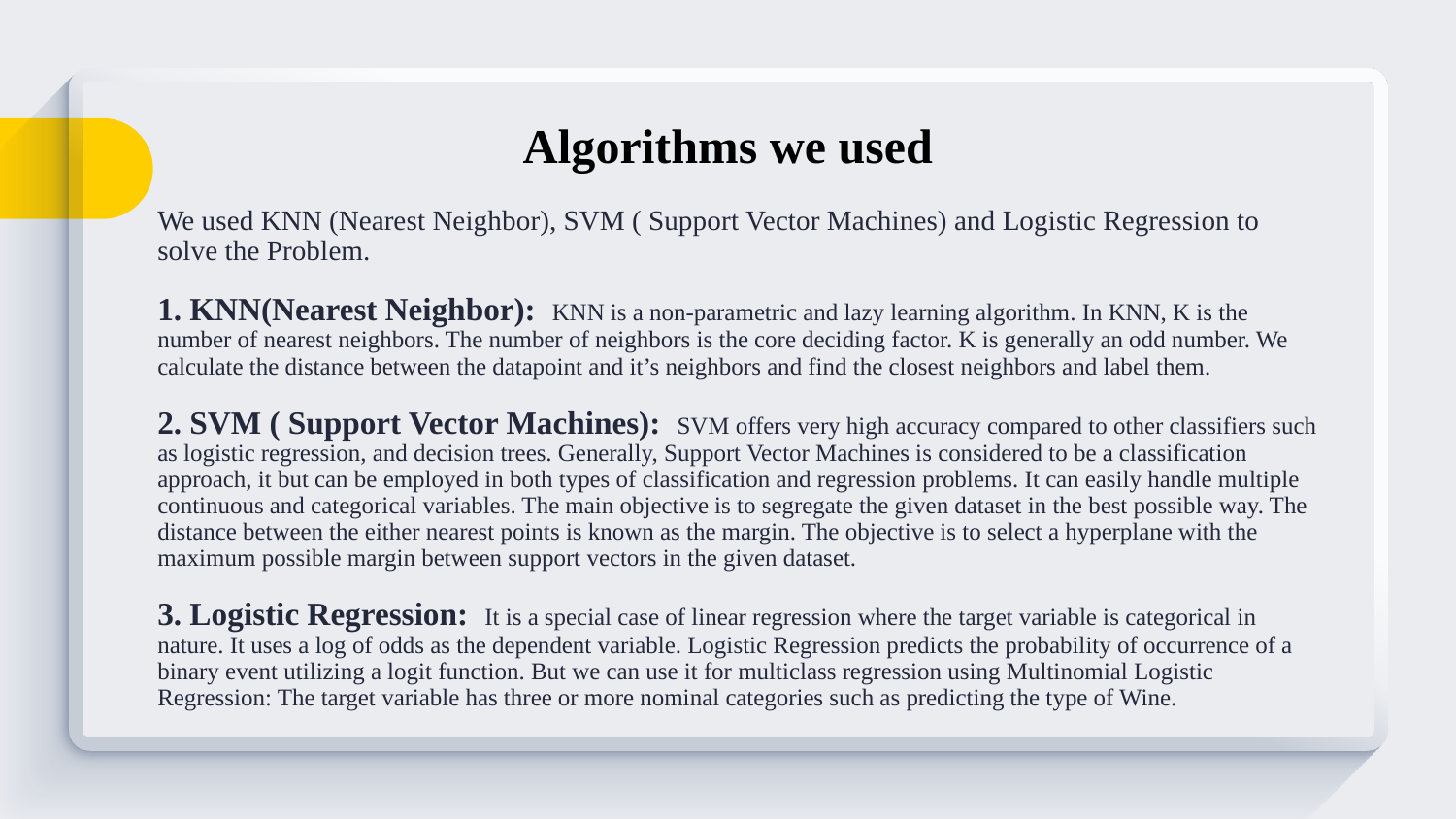

Algorithms we used
# We used KNN (Nearest Neighbor), SVM ( Support Vector Machines) and Logistic Regression to solve the Problem. 1. KNN(Nearest Neighbor):  KNN is a non-parametric and lazy learning algorithm. In KNN, K is the number of nearest neighbors. The number of neighbors is the core deciding factor. K is generally an odd number. We calculate the distance between the datapoint and it’s neighbors and find the closest neighbors and label them. 2. SVM ( Support Vector Machines):  SVM offers very high accuracy compared to other classifiers such as logistic regression, and decision trees. Generally, Support Vector Machines is considered to be a classification approach, it but can be employed in both types of classification and regression problems. It can easily handle multiple continuous and categorical variables. The main objective is to segregate the given dataset in the best possible way. The distance between the either nearest points is known as the margin. The objective is to select a hyperplane with the maximum possible margin between support vectors in the given dataset. 3. Logistic Regression:  It is a special case of linear regression where the target variable is categorical in nature. It uses a log of odds as the dependent variable. Logistic Regression predicts the probability of occurrence of a binary event utilizing a logit function. But we can use it for multiclass regression using Multinomial Logistic Regression: The target variable has three or more nominal categories such as predicting the type of Wine.